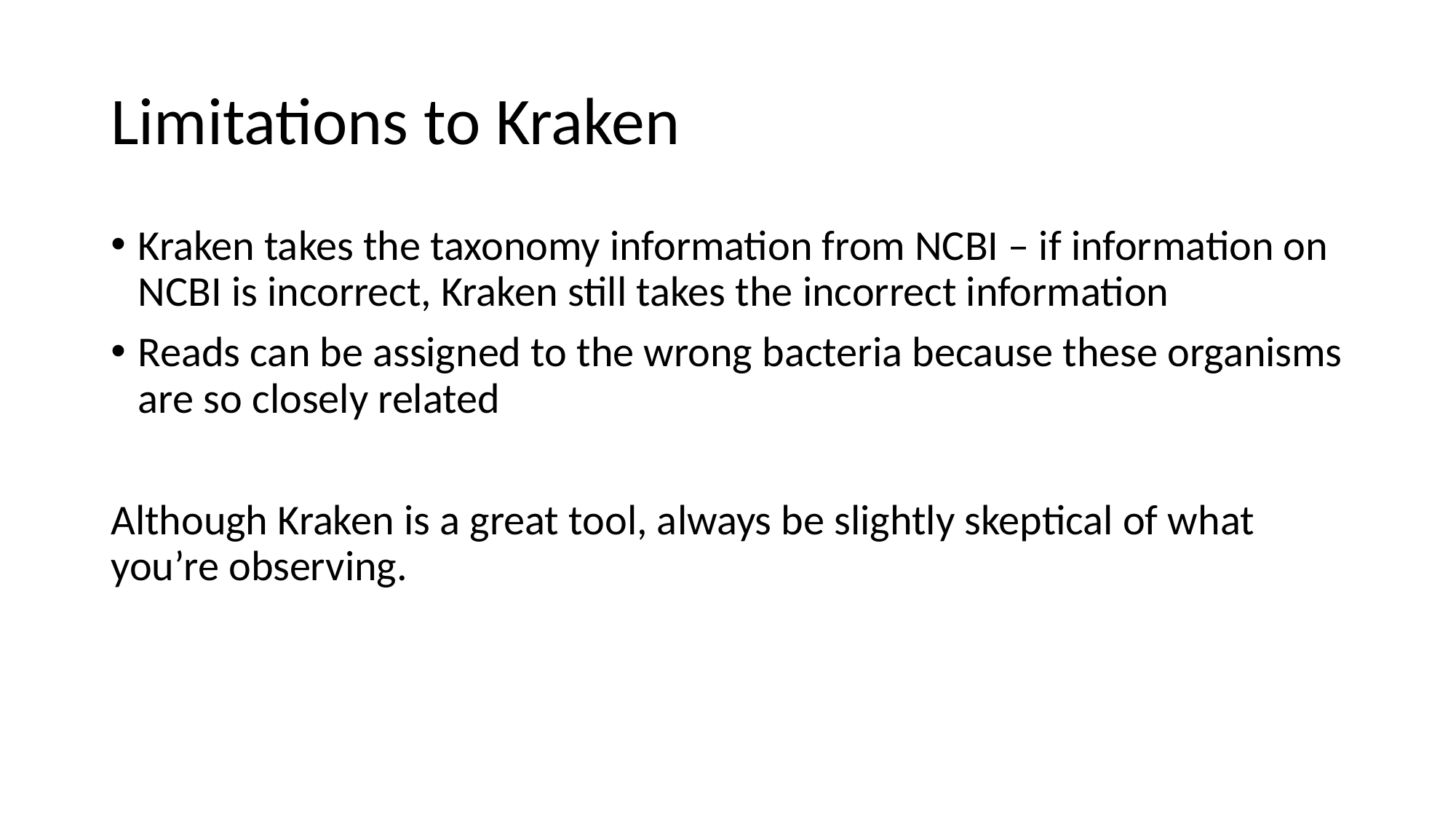

# Limitations to Kraken
Kraken takes the taxonomy information from NCBI – if information on NCBI is incorrect, Kraken still takes the incorrect information
Reads can be assigned to the wrong bacteria because these organisms are so closely related

Although Kraken is a great tool, always be slightly skeptical of what you’re observing.